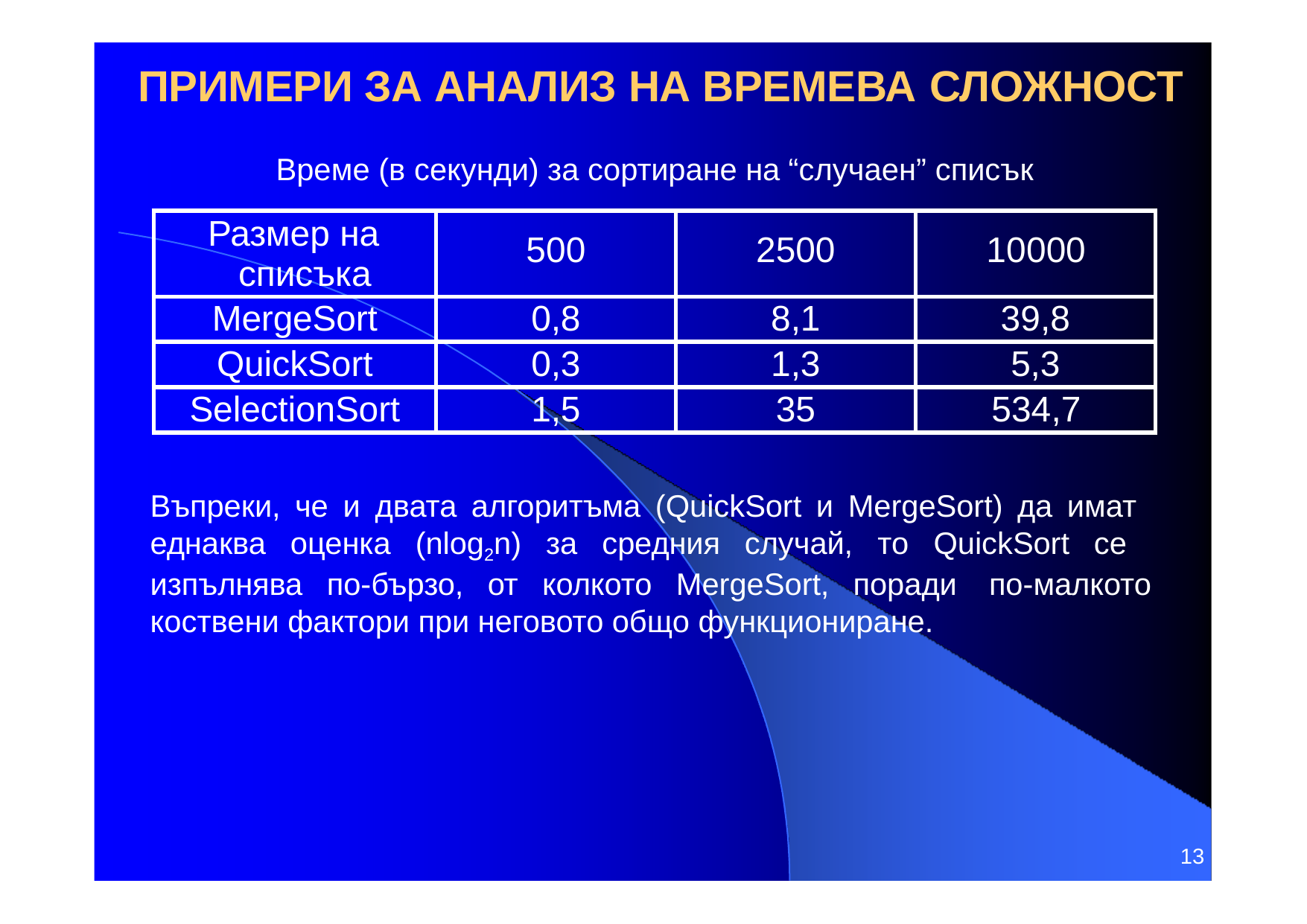

# ПРИМЕРИ ЗА АНАЛИЗ НА ВРЕМЕВА СЛОЖНОСТ
Време (в секунди) за сортиране на “случаен” списък
| Размер на списъка | 500 | 2500 | 10000 |
| --- | --- | --- | --- |
| MergeSort | 0,8 | 8,1 | 39,8 |
| QuickSort | 0,3 | 1,3 | 5,3 |
| SelectionSort | 1,5 | 35 | 534,7 |
Въпреки, че и двата алгоритъма (QuickSort и MergeSort) да имат  еднаква оценка (nlog2n) за средния случай, то QuickSort се  изпълнява по-бързо, от колкото MergeSort, поради по-малкото коствени фактори при неговото общо функциониране.

13